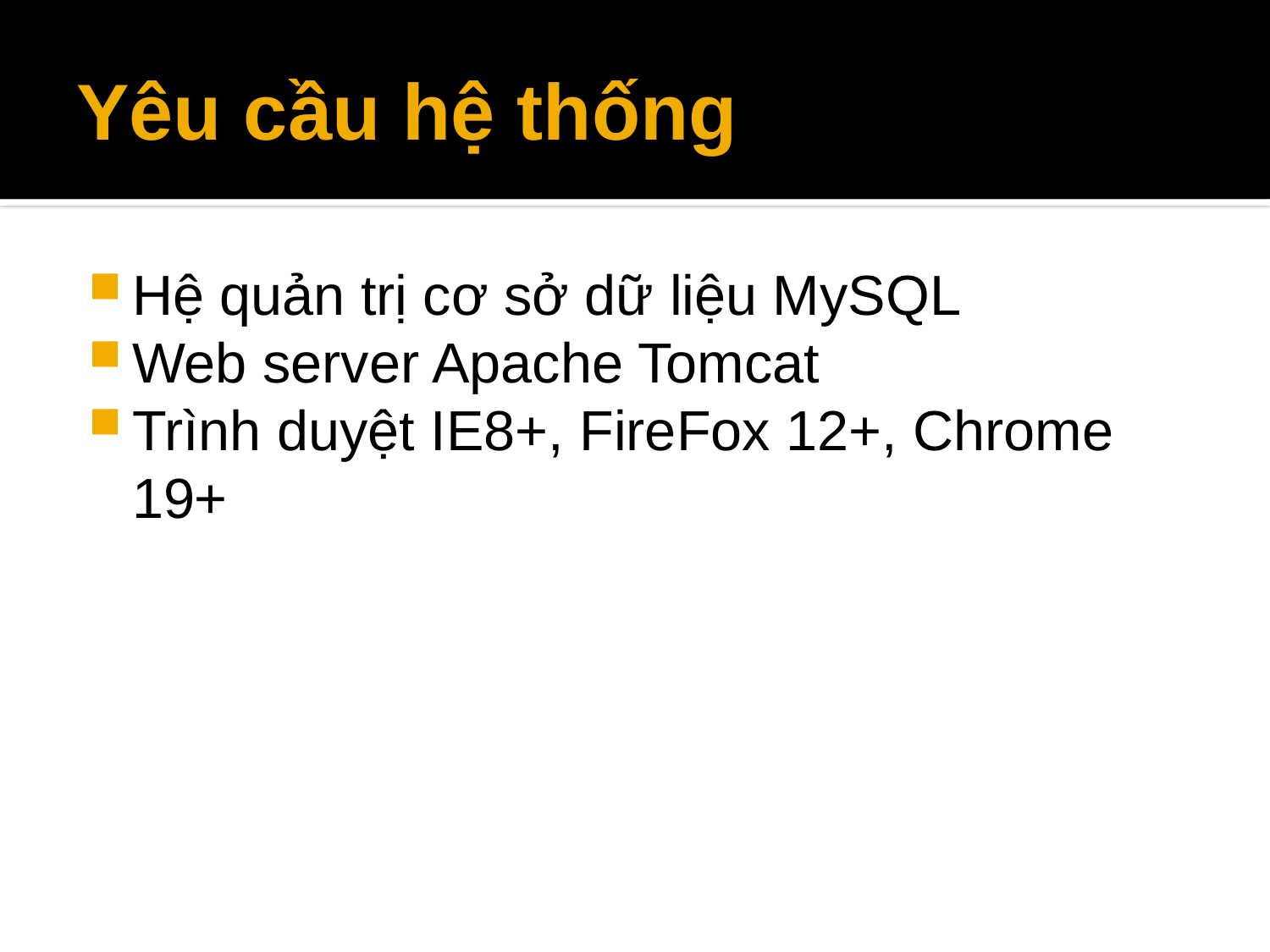

# Yêu cầu hệ thống
Hệ quản trị cơ sở dữ liệu MySQL
Web server Apache Tomcat
Trình duyệt IE8+, FireFox 12+, Chrome 19+